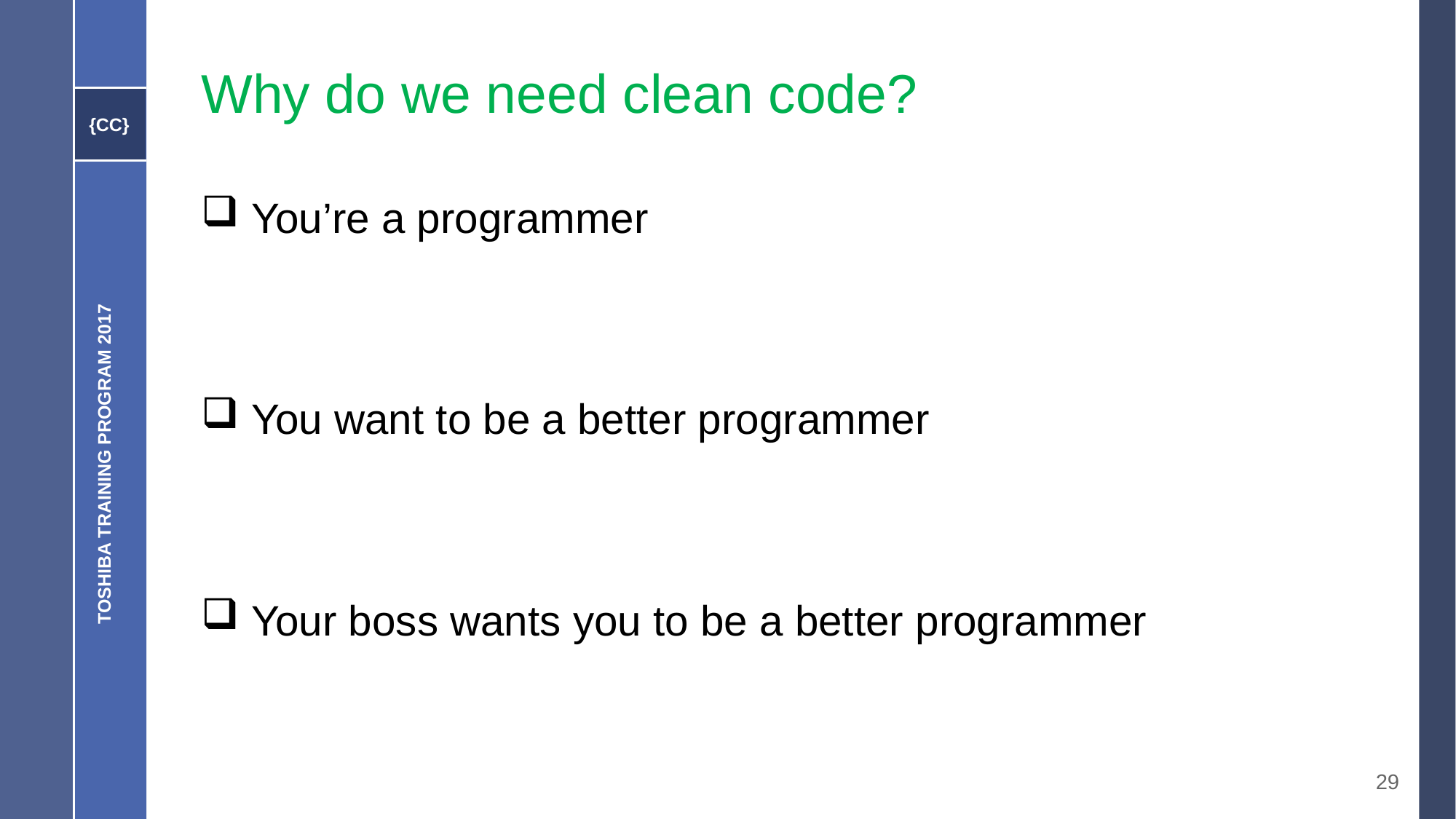

# Why do we need clean code?
 You’re a programmer

 You want to be a better programmer

 Your boss wants you to be a better programmer
Toshiba Training Program 2017
29